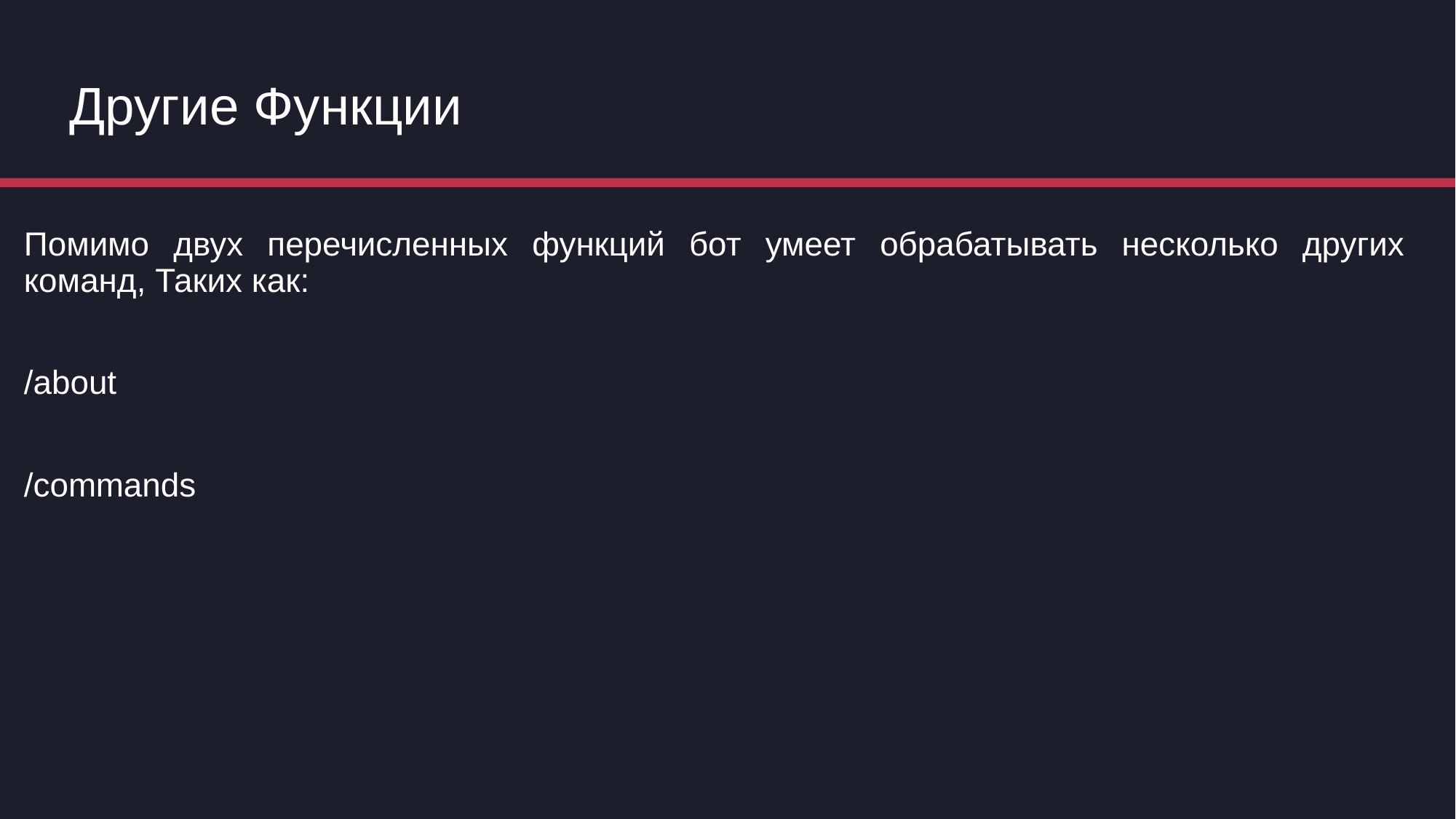

# Другие Функции

Помимо двух перечисленных функций бот умеет обрабатывать несколько других команд, Таких как:

/about

/commands